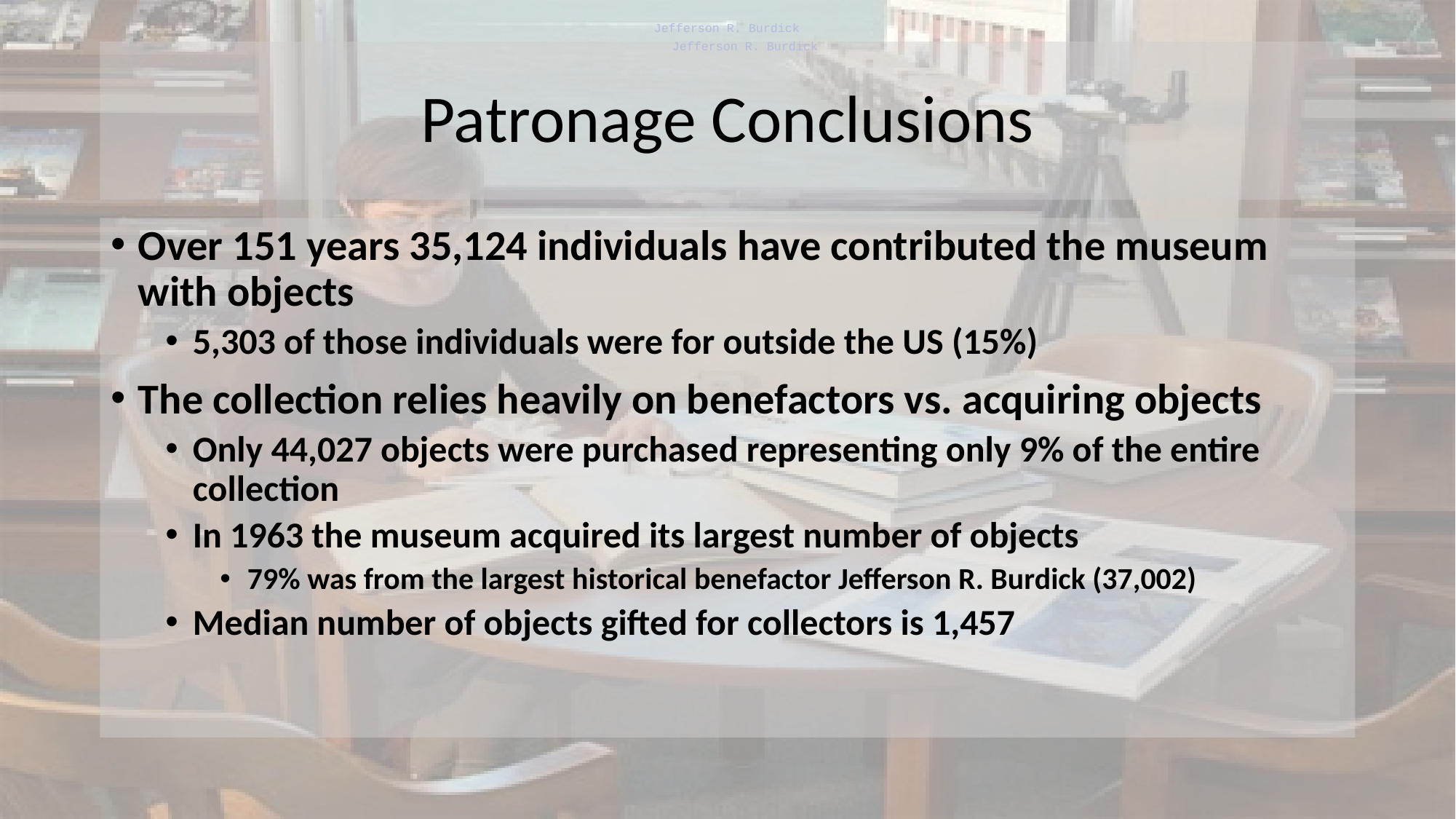

Jefferson R. Burdick
Jefferson R. Burdick
# Patronage Conclusions
Over 151 years 35,124 individuals have contributed the museum with objects
5,303 of those individuals were for outside the US (15%)
The collection relies heavily on benefactors vs. acquiring objects
Only 44,027 objects were purchased representing only 9% of the entire collection
In 1963 the museum acquired its largest number of objects
79% was from the largest historical benefactor Jefferson R. Burdick (37,002)
Median number of objects gifted for collectors is 1,457